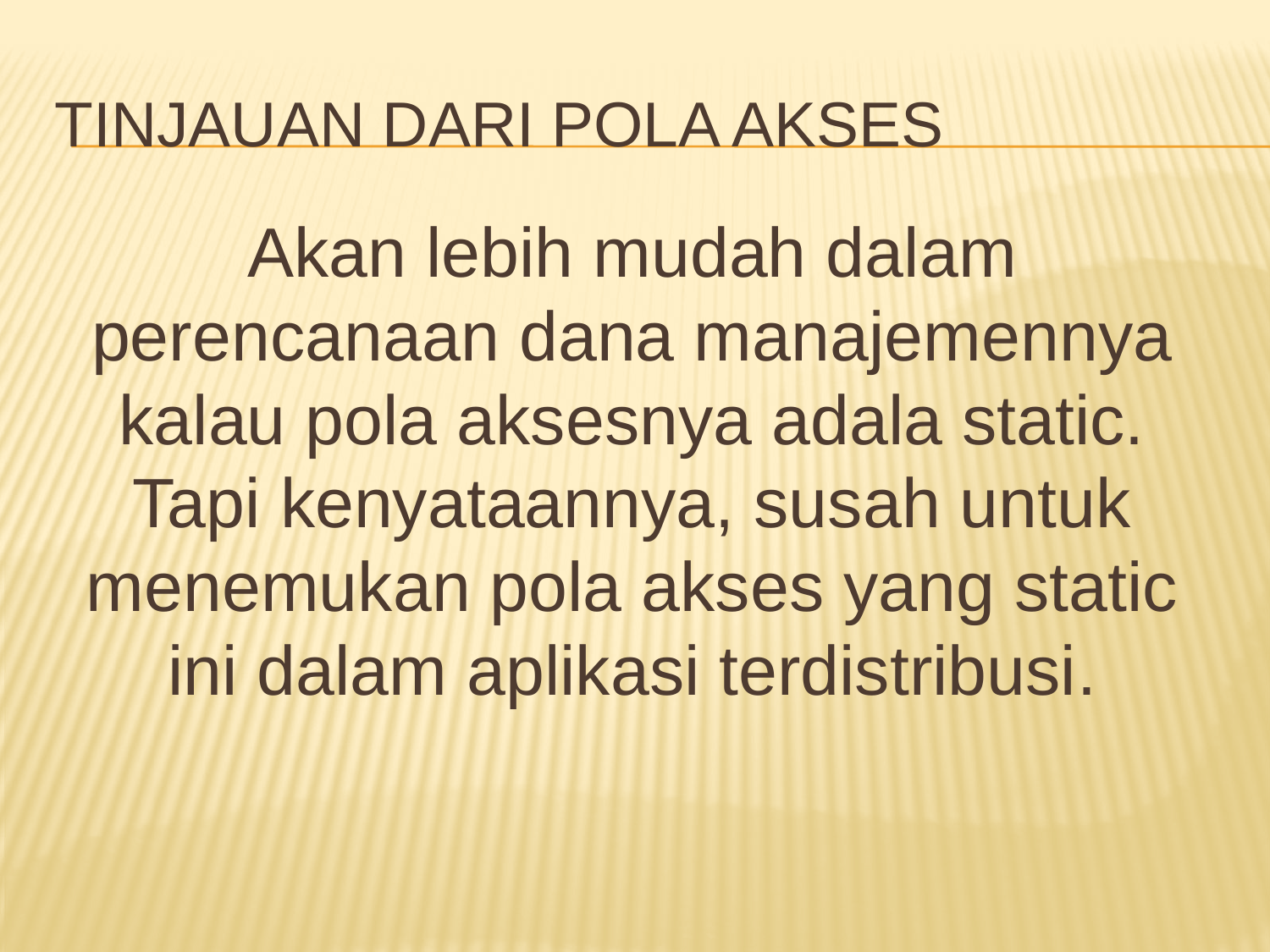

# Tinjauan dari pola akses
Akan lebih mudah dalam perencanaan dana manajemennya kalau pola aksesnya adala static. Tapi kenyataannya, susah untuk menemukan pola akses yang static ini dalam aplikasi terdistribusi.